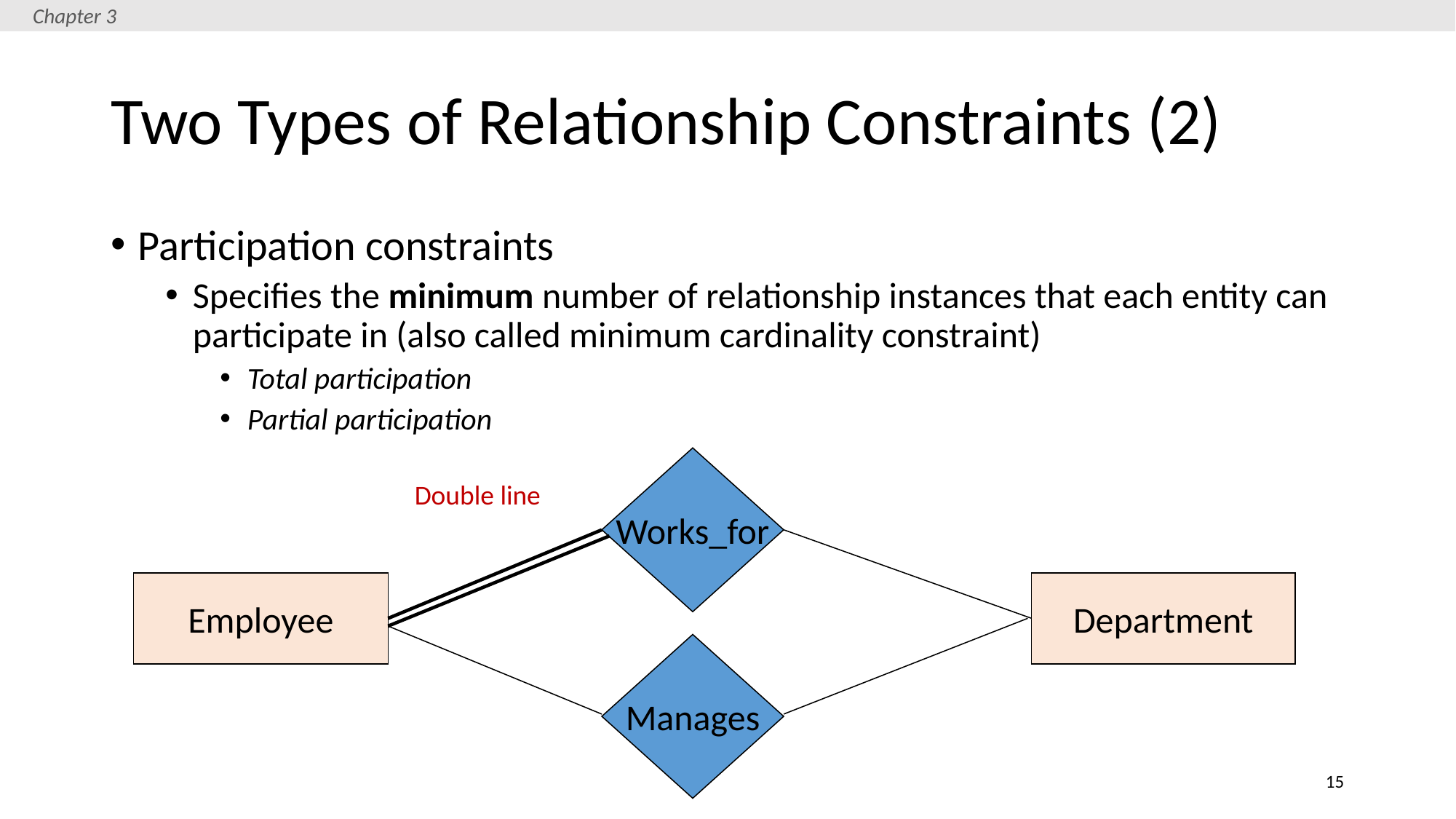

Chapter 3
# Two Types of Relationship Constraints (2)
Participation constraints
Specifies the minimum number of relationship instances that each entity can participate in (also called minimum cardinality constraint)
Total participation
Partial participation

Works_for
Double line

Employee
Department

Manages
15